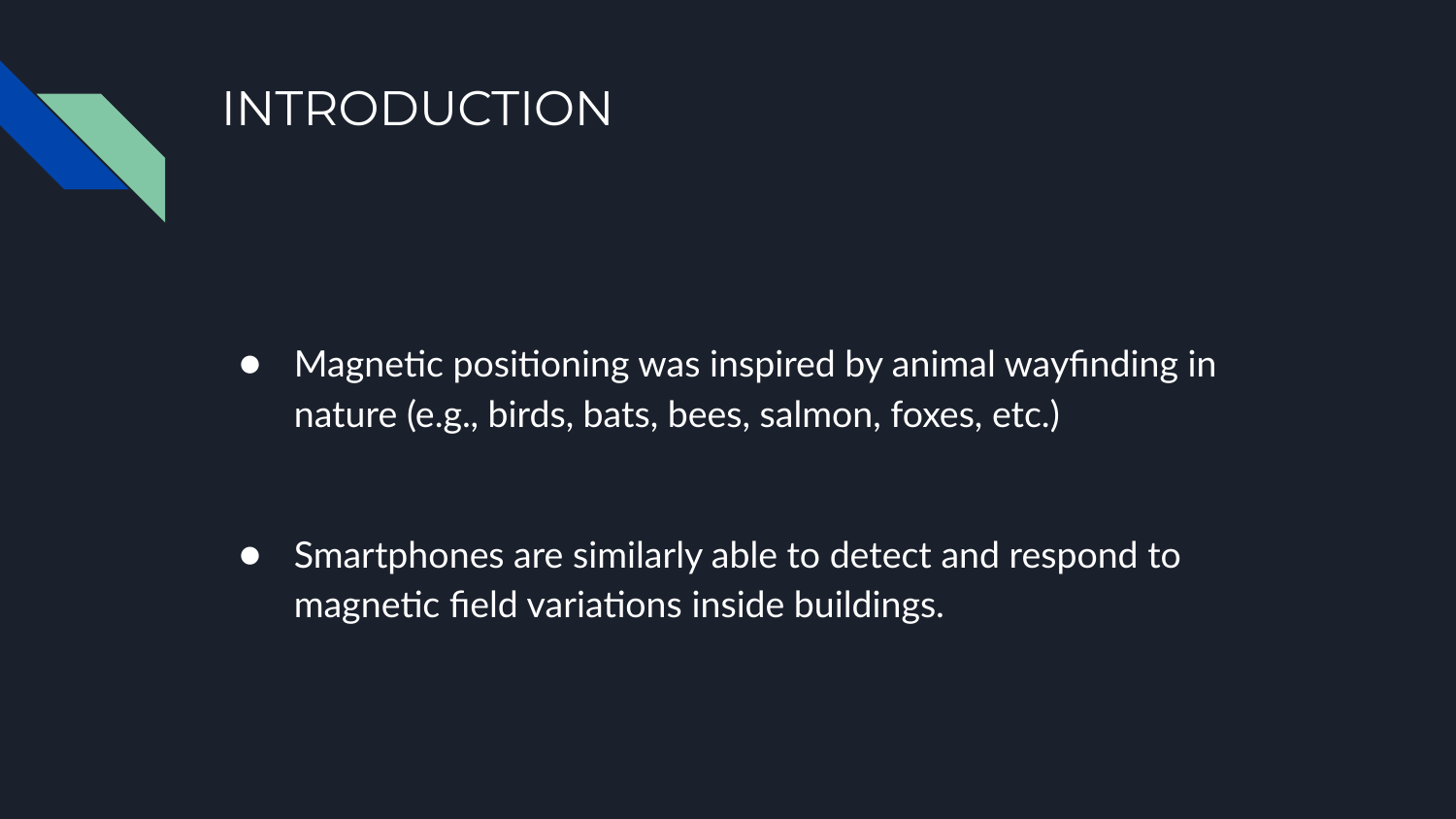

# INTRODUCTION
Magnetic positioning was inspired by animal wayfinding in nature (e.g., birds, bats, bees, salmon, foxes, etc.)

Smartphones are similarly able to detect and respond to magnetic field variations inside buildings.